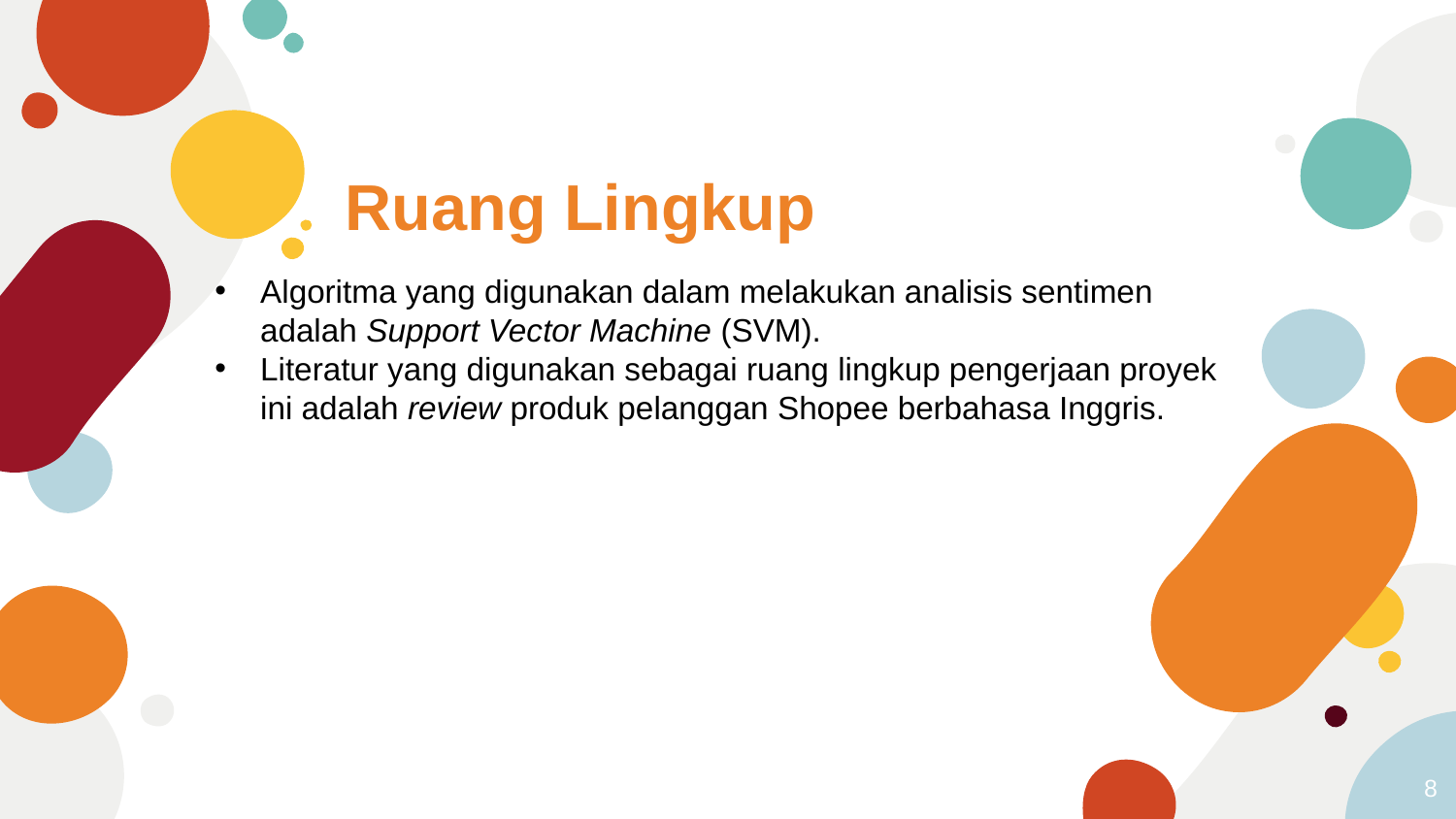

Ruang Lingkup

Algoritma yang digunakan dalam melakukan analisis sentimen adalah Support Vector Machine (SVM).
Literatur yang digunakan sebagai ruang lingkup pengerjaan proyek ini adalah review produk pelanggan Shopee berbahasa Inggris.
8